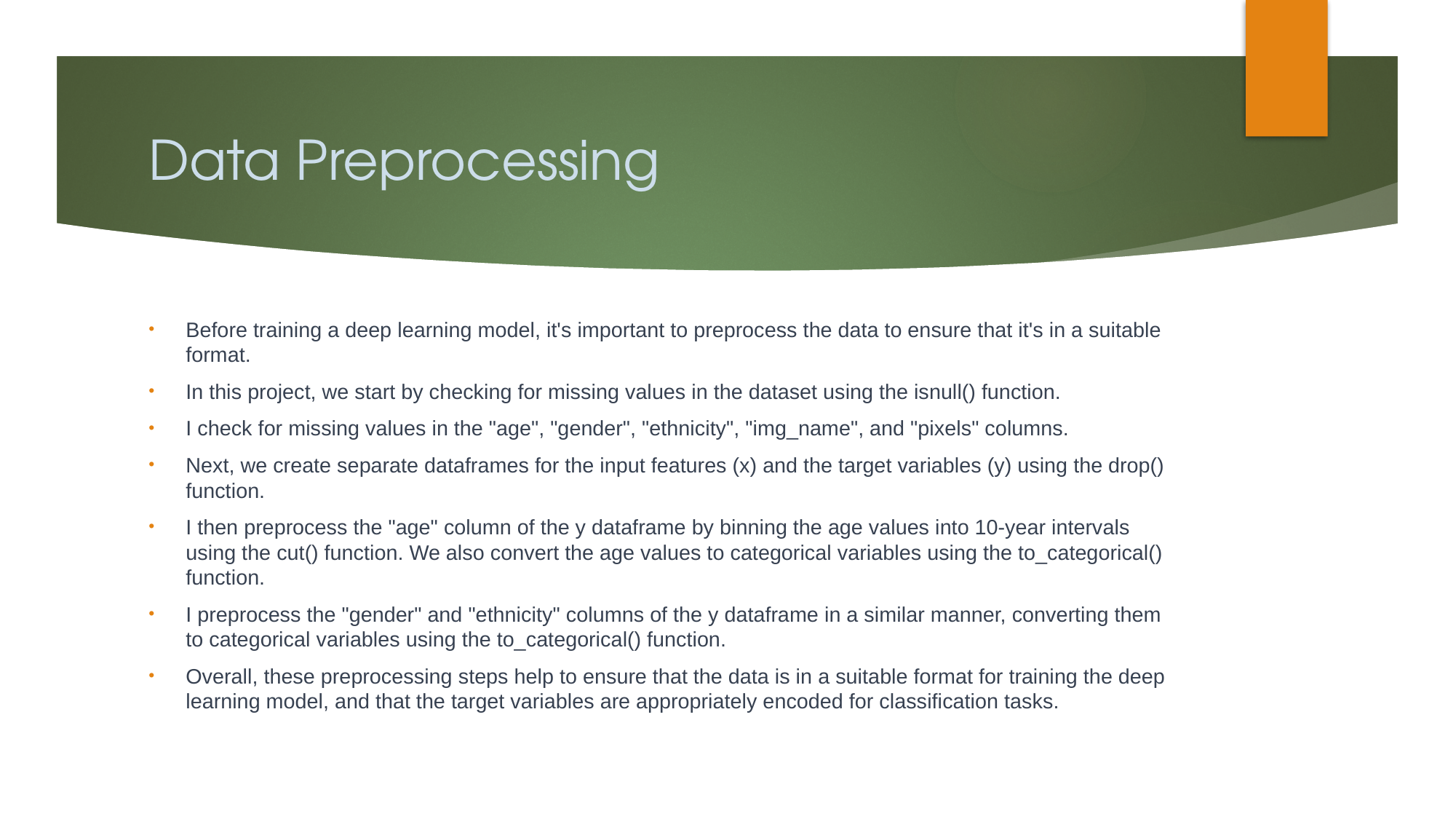

# Data Preprocessing
Before training a deep learning model, it's important to preprocess the data to ensure that it's in a suitable format.
In this project, we start by checking for missing values in the dataset using the isnull() function.
I check for missing values in the "age", "gender", "ethnicity", "img_name", and "pixels" columns.
Next, we create separate dataframes for the input features (x) and the target variables (y) using the drop() function.
I then preprocess the "age" column of the y dataframe by binning the age values into 10-year intervals using the cut() function. We also convert the age values to categorical variables using the to_categorical() function.
I preprocess the "gender" and "ethnicity" columns of the y dataframe in a similar manner, converting them to categorical variables using the to_categorical() function.
Overall, these preprocessing steps help to ensure that the data is in a suitable format for training the deep learning model, and that the target variables are appropriately encoded for classification tasks.